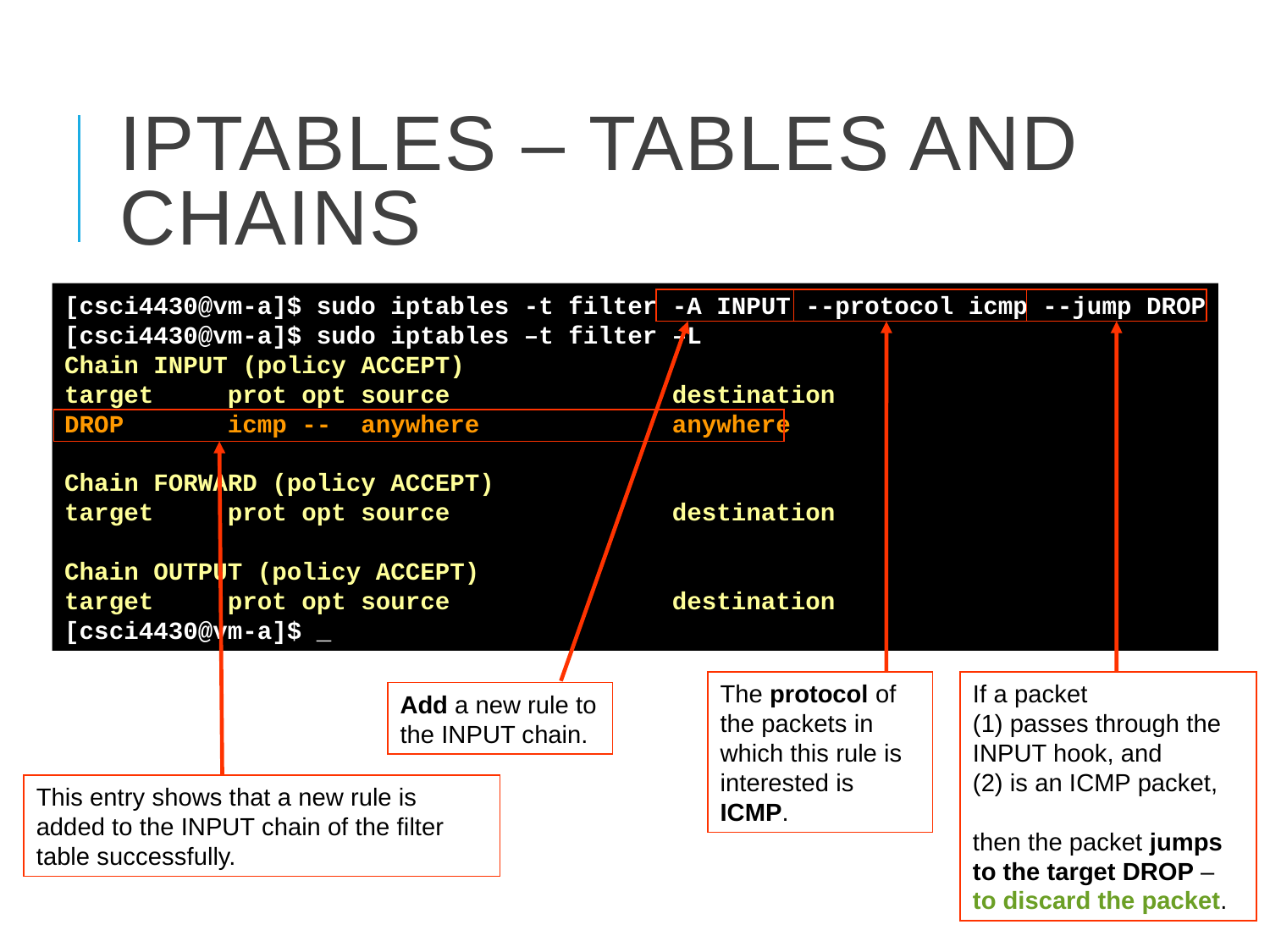

# iptables – Tables and Chains
[csci4430@vm-a]$ sudo iptables -t filter -A INPUT --protocol icmp --jump DROP
[csci4430@vm-a]$ sudo iptables –t filter –L
Chain INPUT (policy ACCEPT)
target     prot opt source               destination
DROP       icmp --  anywhere             anywhere

Chain FORWARD (policy ACCEPT)
target     prot opt source               destination

Chain OUTPUT (policy ACCEPT)
target     prot opt source               destination
[csci4430@vm-a]$ _

The protocol of the packets in which this rule is interested is ICMP.
If a packet
(1) passes through the INPUT hook, and
(2) is an ICMP packet,

then the packet jumps to the target DROP – to discard the packet.
Add a new rule to the INPUT chain.
This entry shows that a new rule is added to the INPUT chain of the filter table successfully.